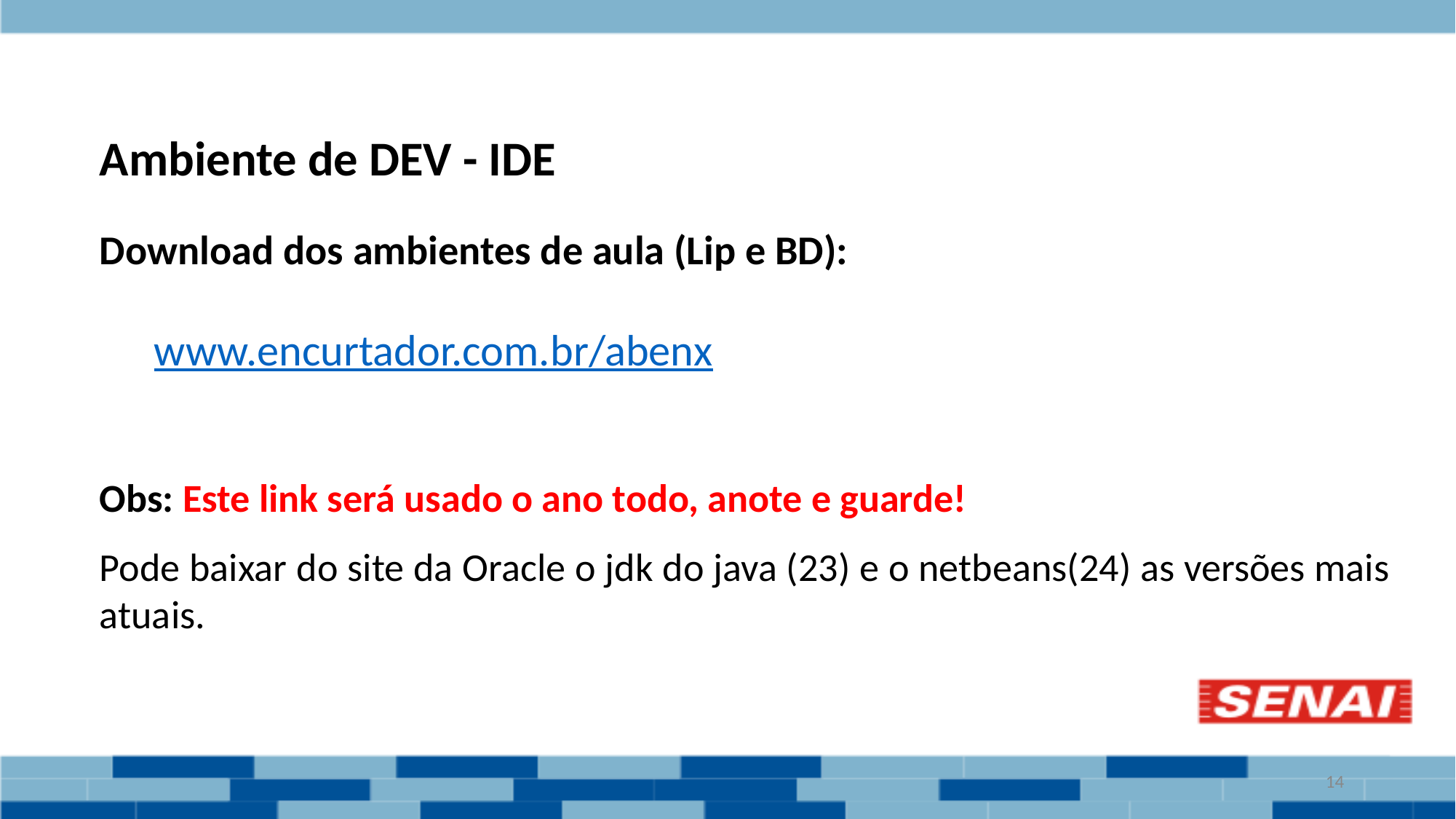

# Ambiente de DEV - IDE
Download dos ambientes de aula (Lip e BD):

www.encurtador.com.br/abenx

Obs: Este link será usado o ano todo, anote e guarde!

Pode baixar do site da Oracle o jdk do java (23) e o netbeans(24) as versões mais atuais.

14